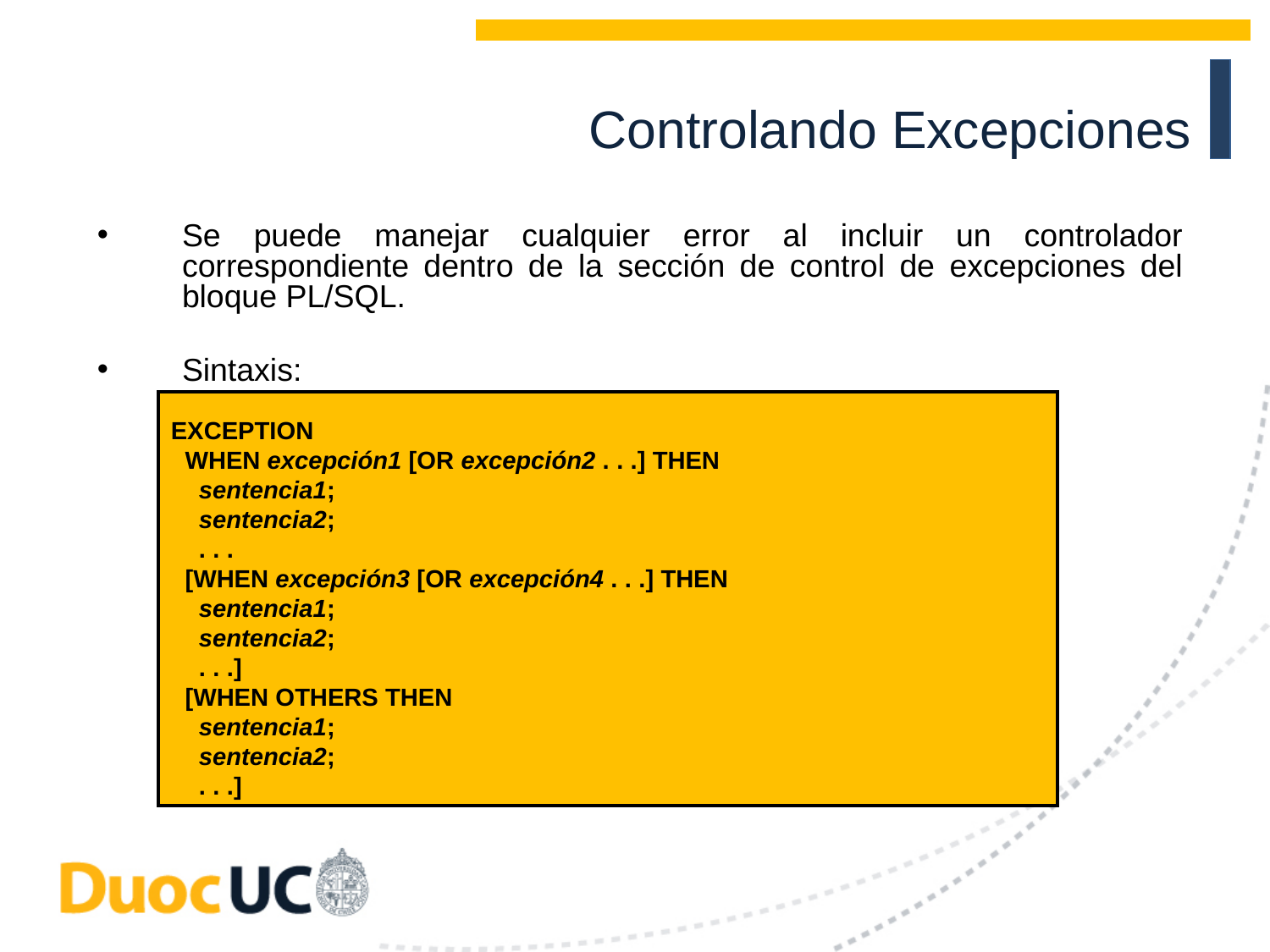

Controlando Excepciones
Se puede manejar cualquier error al incluir un controlador correspondiente dentro de la sección de control de excepciones del bloque PL/SQL.

Sintaxis:

EXCEPTION
  WHEN excepción1 [OR excepción2 . . .] THEN
    sentencia1;
    sentencia2;
    . . .
  [WHEN excepción3 [OR excepción4 . . .] THEN
    sentencia1;
    sentencia2;
    . . .]
  [WHEN OTHERS THEN
    sentencia1;
    sentencia2;
    . . .]